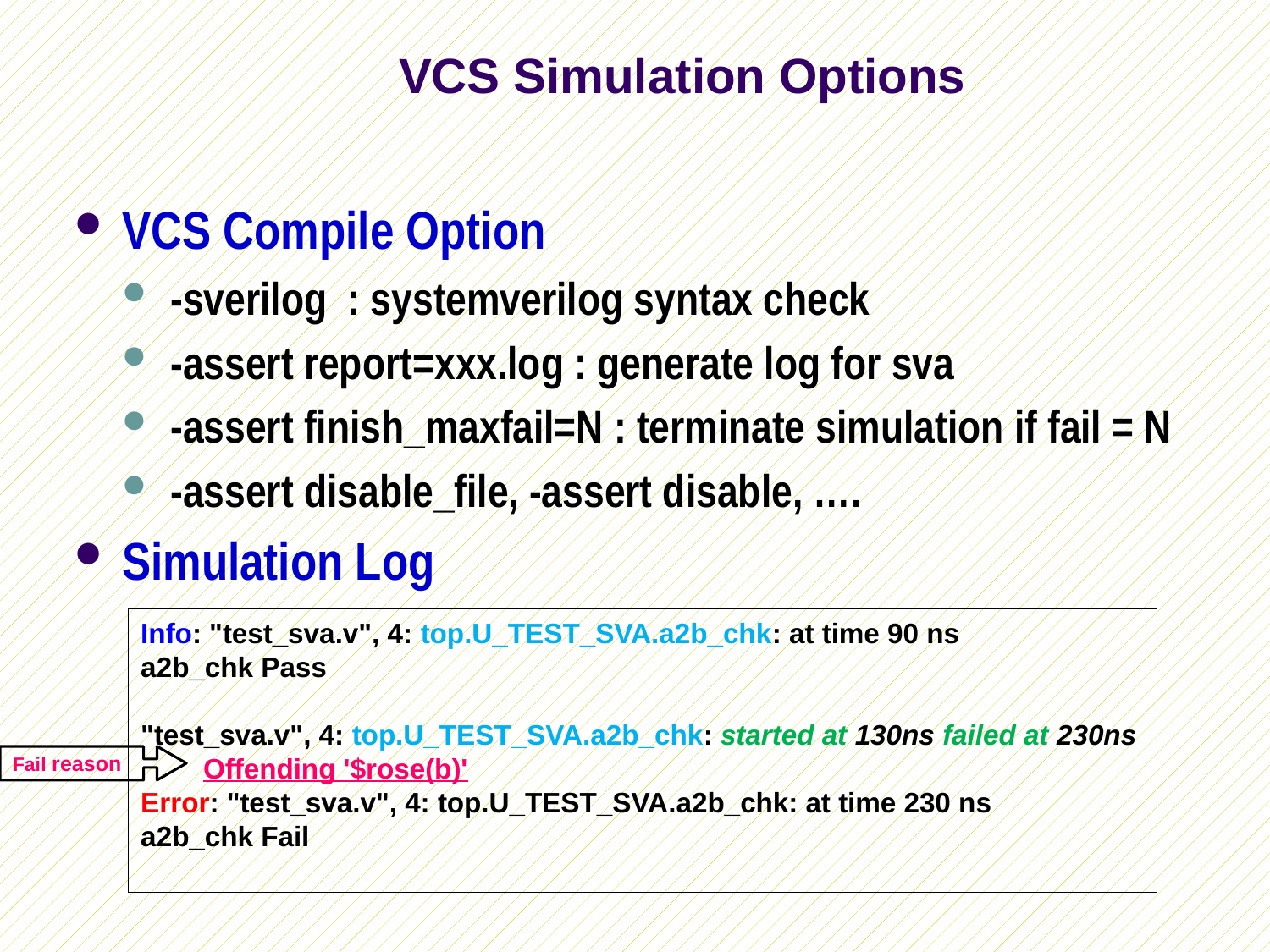

# VCS Simulation Options
VCS Compile Option
-sverilog  : systemverilog syntax check
-assert report=xxx.log : generate log for sva
-assert finish_maxfail=N : terminate simulation if fail = N
-assert disable_file, -assert disable, ….
Simulation Log

Info: "test_sva.v", 4: top.U_TEST_SVA.a2b_chk: at time 90 ns
a2b_chk Pass

"test_sva.v", 4: top.U_TEST_SVA.a2b_chk: started at 130ns failed at 230ns
        Offending '$rose(b)'
Error: "test_sva.v", 4: top.U_TEST_SVA.a2b_chk: at time 230 ns
a2b_chk Fail

Fail reason